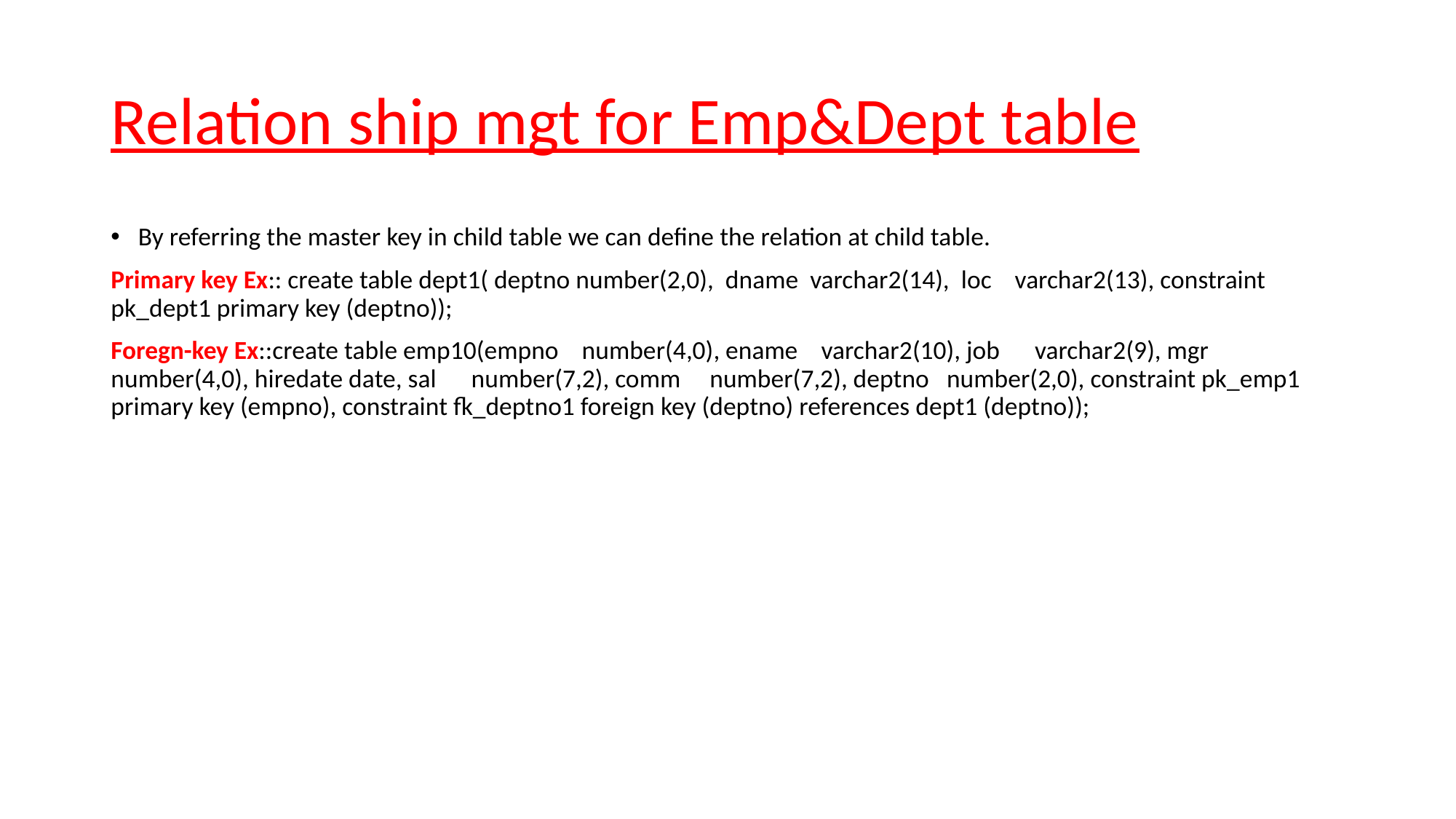

# Relation ship mgt for Emp&Dept table
By referring the master key in child table we can define the relation at child table.
Primary key Ex:: create table dept1( deptno number(2,0),  dname  varchar2(14),  loc    varchar2(13), constraint pk_dept1 primary key (deptno));
Foregn-key Ex::create table emp10(empno    number(4,0), ename    varchar2(10), job      varchar2(9), mgr      number(4,0), hiredate date, sal      number(7,2), comm     number(7,2), deptno   number(2,0), constraint pk_emp1 primary key (empno), constraint fk_deptno1 foreign key (deptno) references dept1 (deptno));